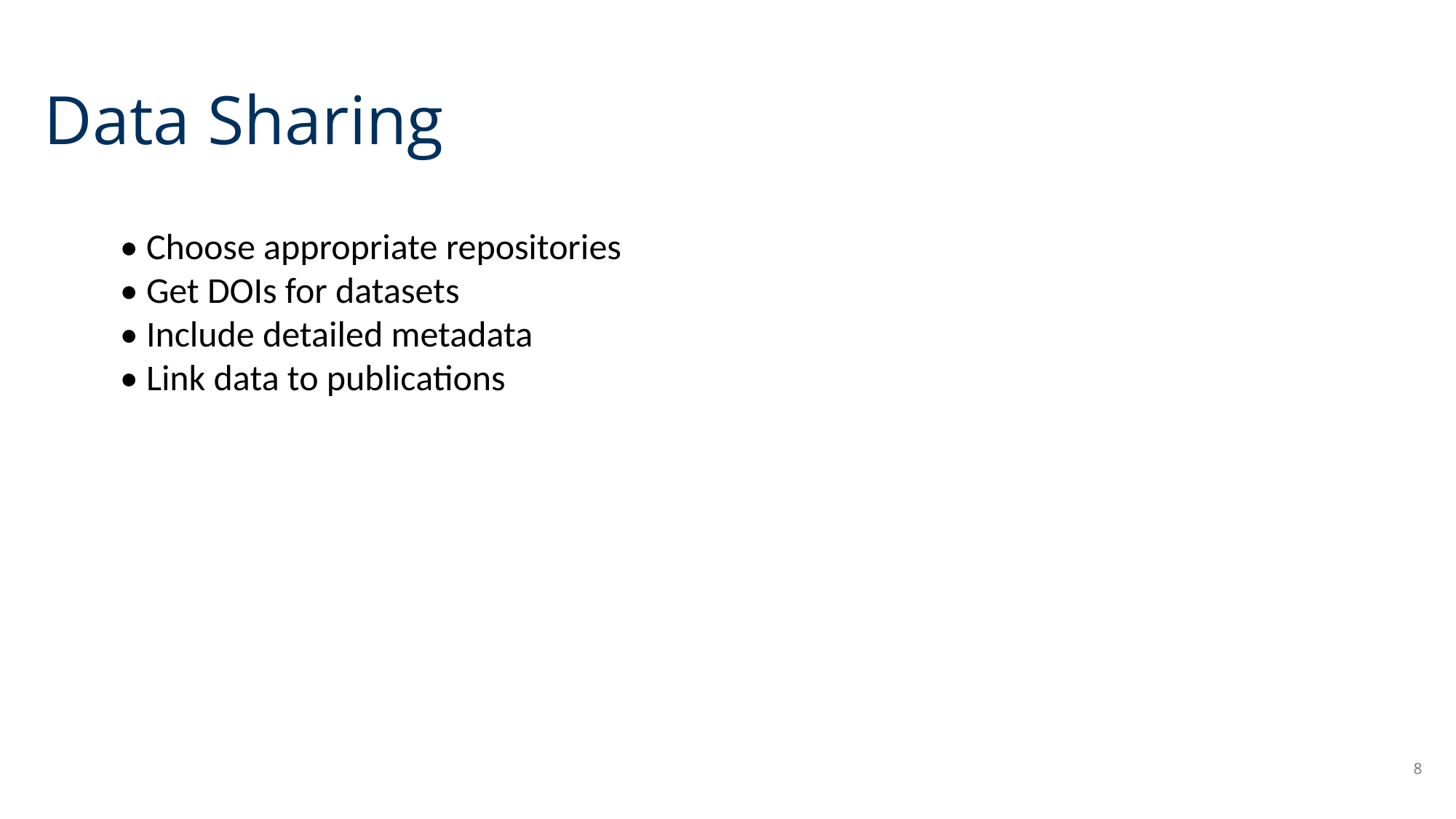

# Data Sharing
• Choose appropriate repositories
• Get DOIs for datasets
• Include detailed metadata
• Link data to publications